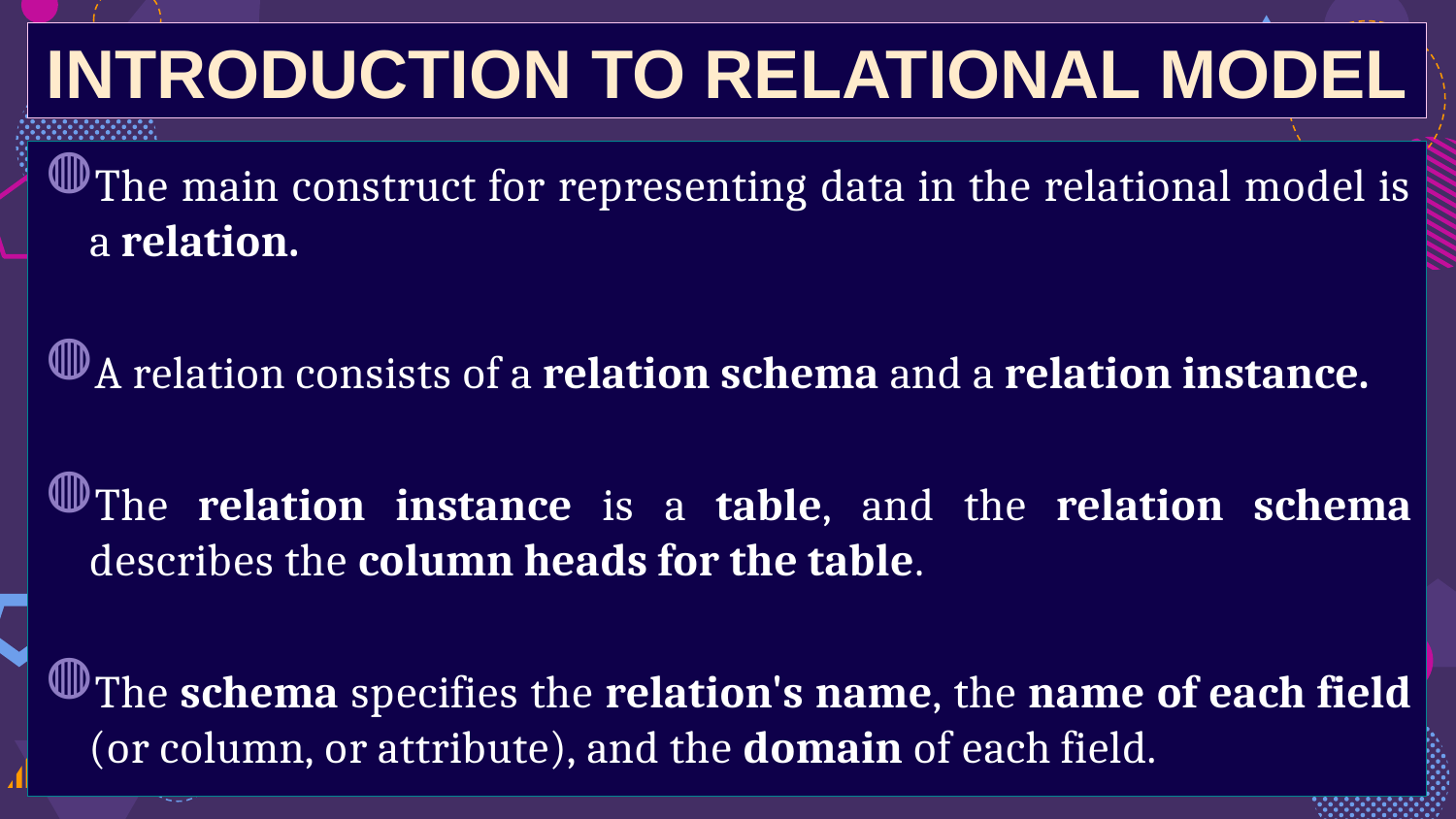

INTRODUCTION TO RELATIONAL MODEL
The main construct for representing data in the relational model is a relation.

A relation consists of a relation schema and a relation instance.

The relation instance is a table, and the relation schema describes the column heads for the table.

The schema specifies the relation's name, the name of each field (or column, or attribute), and the domain of each field.